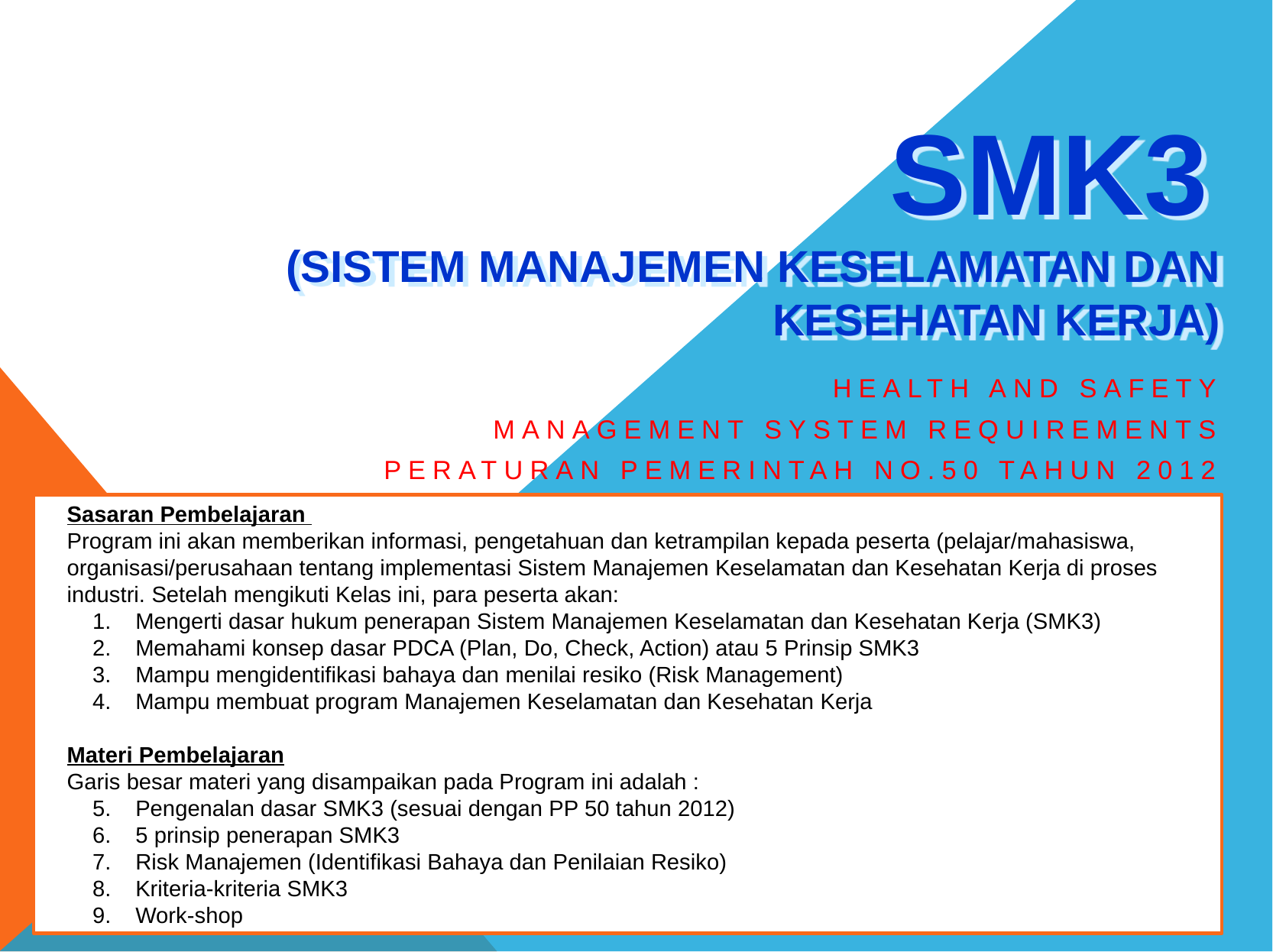

# SMK3 (Sistem Manajemen Keselamatan dan Kesehatan Kerja)
Health And Safety
Management System Requirements
Peraturan Pemerintah No.50 Tahun 2012
Sasaran Pembelajaran
Program ini akan memberikan informasi, pengetahuan dan ketrampilan kepada peserta (pelajar/mahasiswa, organisasi/perusahaan tentang implementasi Sistem Manajemen Keselamatan dan Kesehatan Kerja di proses industri. Setelah mengikuti Kelas ini, para peserta akan:
Mengerti dasar hukum penerapan Sistem Manajemen Keselamatan dan Kesehatan Kerja (SMK3)
Memahami konsep dasar PDCA (Plan, Do, Check, Action) atau 5 Prinsip SMK3
Mampu mengidentifikasi bahaya dan menilai resiko (Risk Management)
Mampu membuat program Manajemen Keselamatan dan Kesehatan Kerja

Materi Pembelajaran
Garis besar materi yang disampaikan pada Program ini adalah :
Pengenalan dasar SMK3 (sesuai dengan PP 50 tahun 2012)
5 prinsip penerapan SMK3
Risk Manajemen (Identifikasi Bahaya dan Penilaian Resiko)
Kriteria-kriteria SMK3
Work-shop